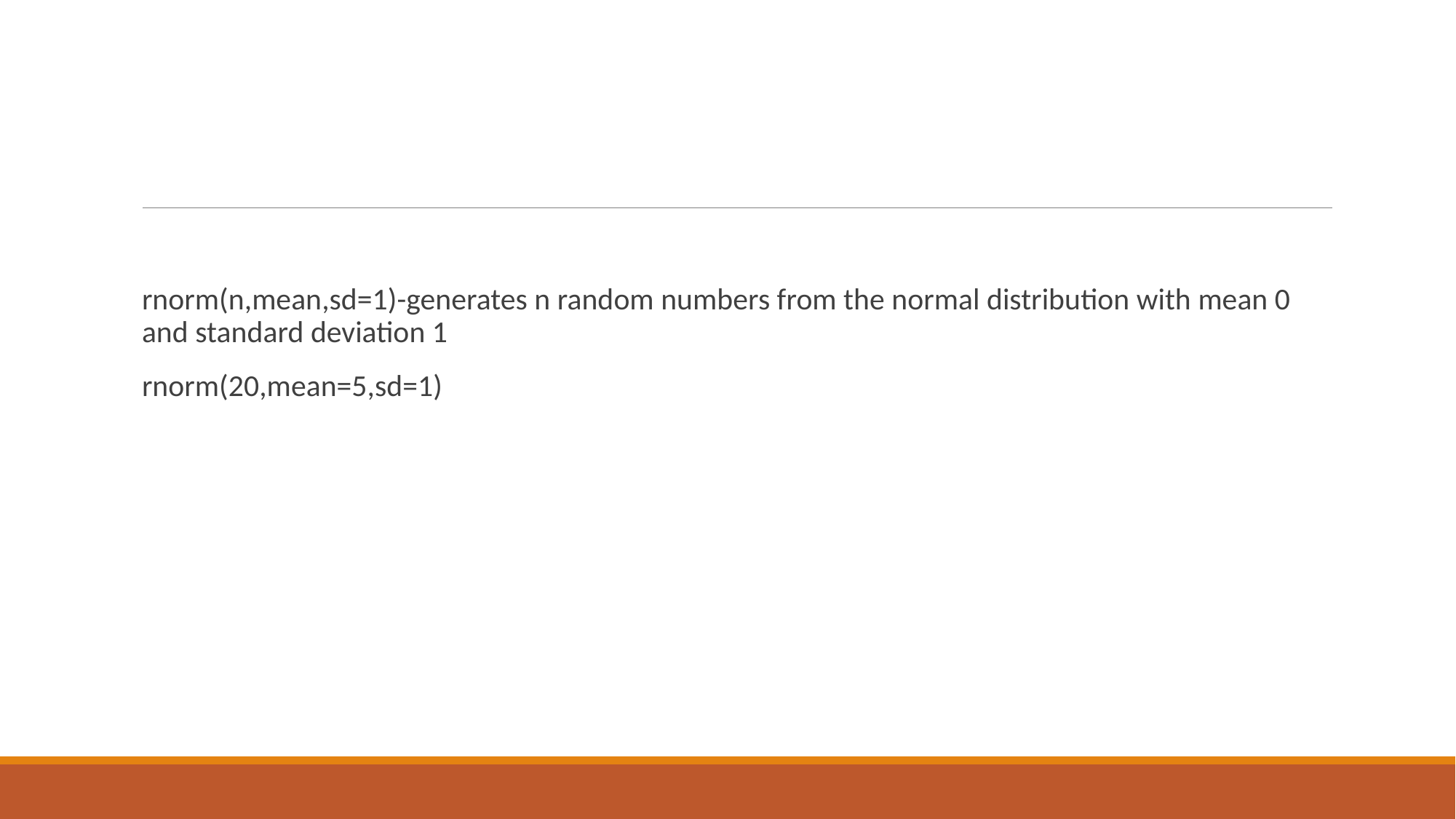

#

rnorm(n,mean,sd=1)-generates n random numbers from the normal distribution with mean 0 and standard deviation 1
rnorm(20,mean=5,sd=1)